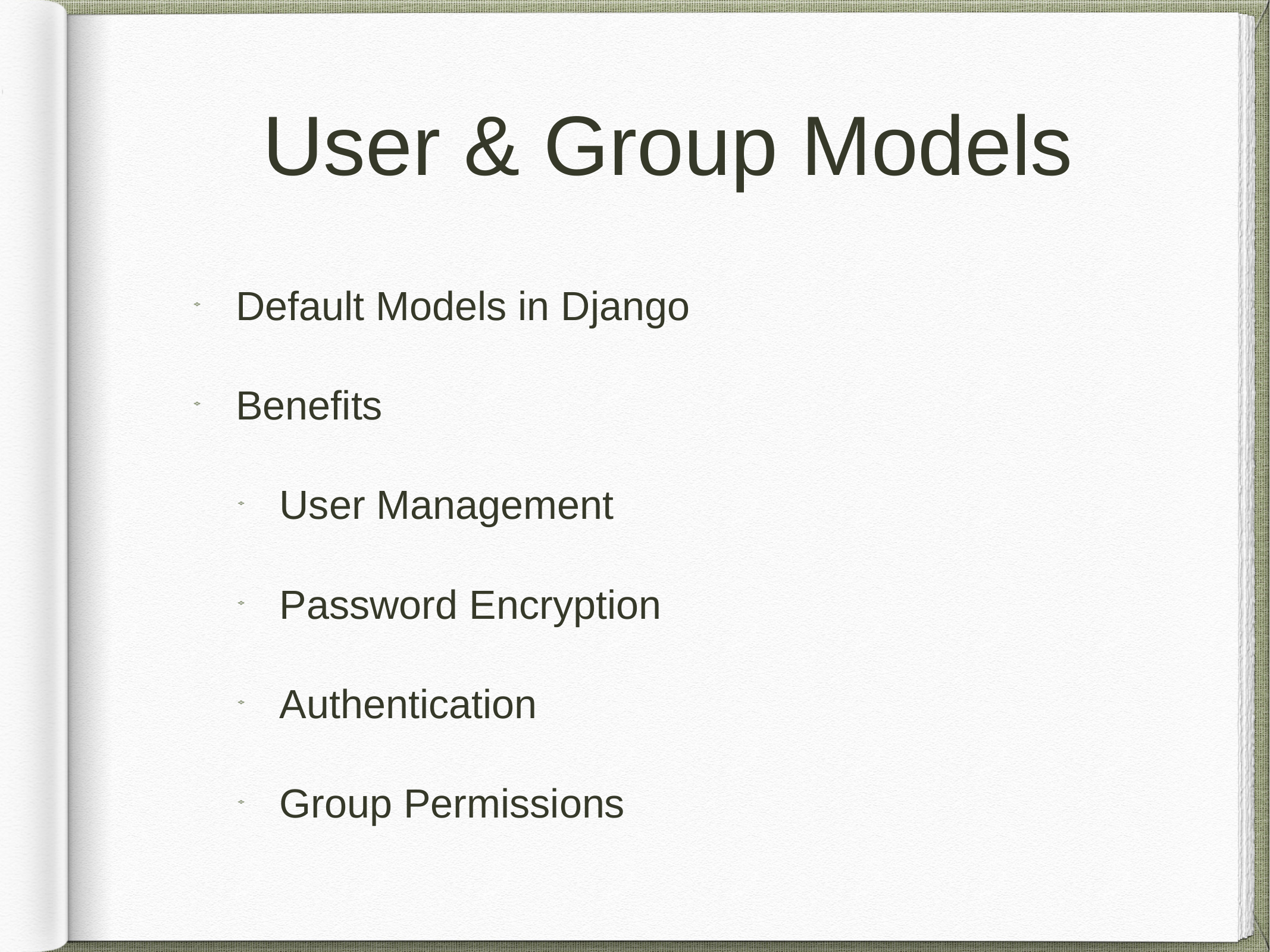

# User & Group Models
Default Models in Django
Benefits
User Management
Password Encryption
Authentication
Group Permissions
20